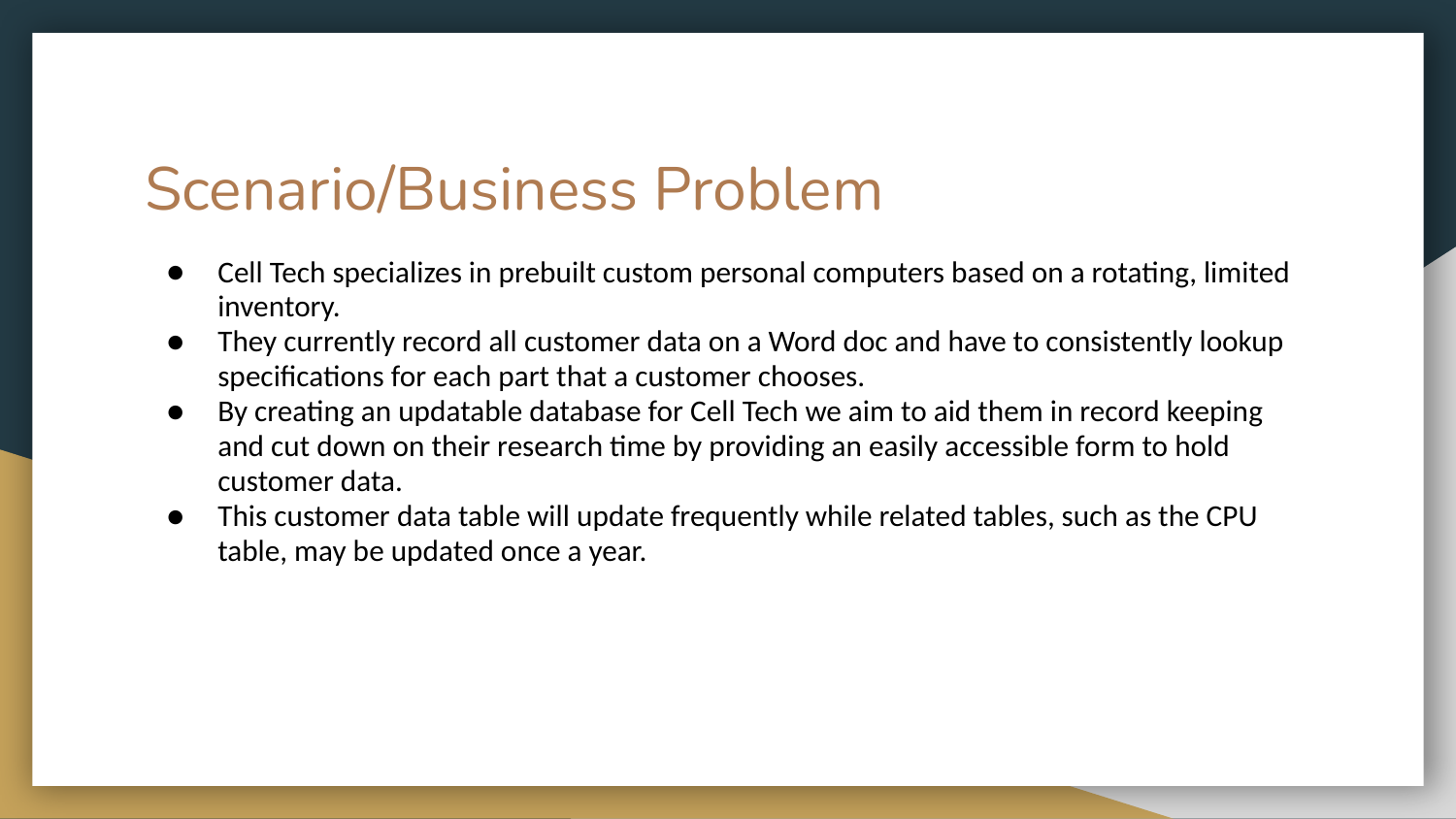

# Scenario/Business Problem
Cell Tech specializes in prebuilt custom personal computers based on a rotating, limited inventory.
They currently record all customer data on a Word doc and have to consistently lookup specifications for each part that a customer chooses.
By creating an updatable database for Cell Tech we aim to aid them in record keeping and cut down on their research time by providing an easily accessible form to hold customer data.
This customer data table will update frequently while related tables, such as the CPU table, may be updated once a year.